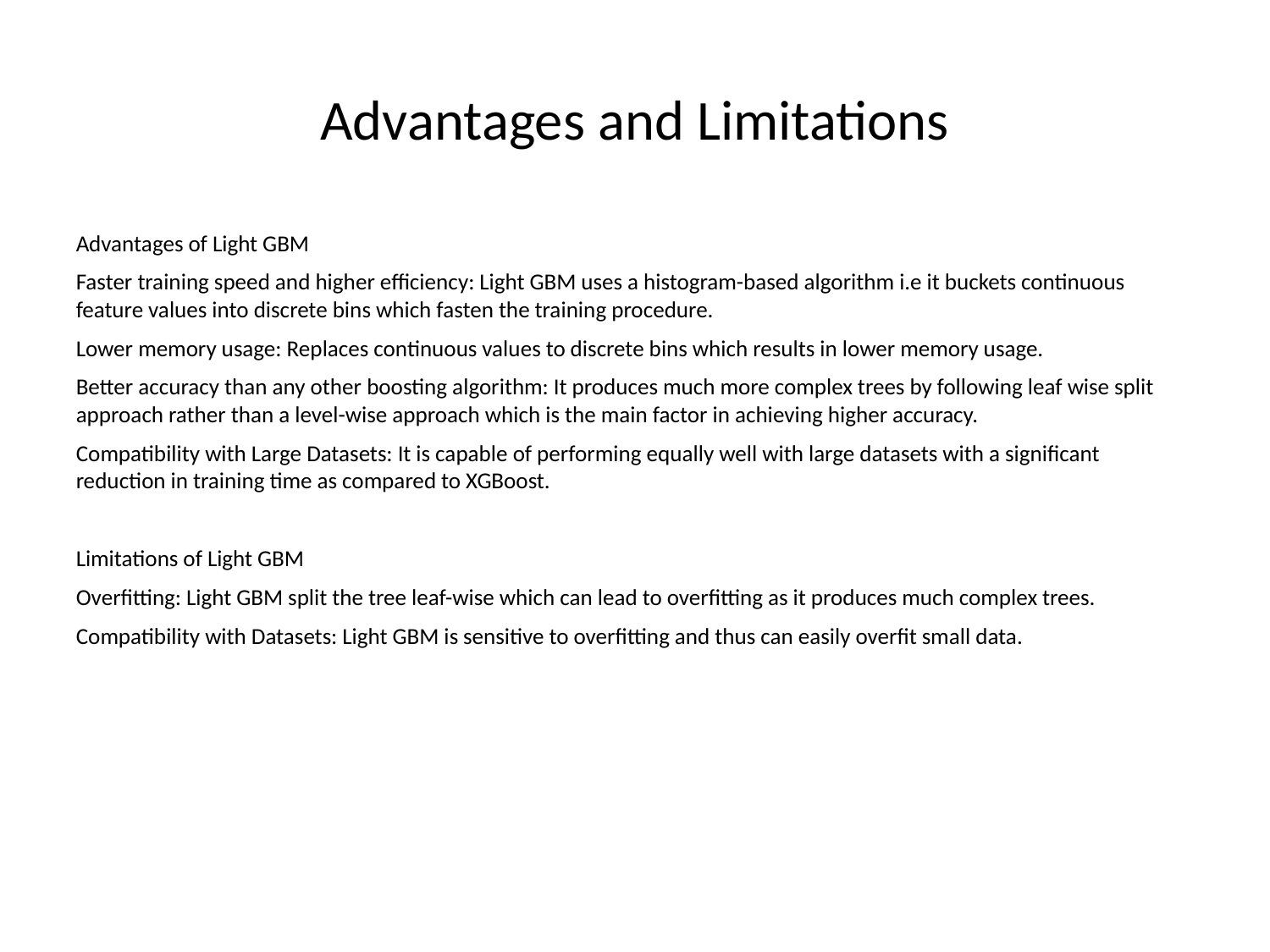

# Advantages and Limitations
Advantages of Light GBM
Faster training speed and higher efficiency: Light GBM uses a histogram-based algorithm i.e it buckets continuous feature values into discrete bins which fasten the training procedure.
Lower memory usage: Replaces continuous values to discrete bins which results in lower memory usage.
Better accuracy than any other boosting algorithm: It produces much more complex trees by following leaf wise split approach rather than a level-wise approach which is the main factor in achieving higher accuracy.
Compatibility with Large Datasets: It is capable of performing equally well with large datasets with a significant reduction in training time as compared to XGBoost.

Limitations of Light GBM
Overfitting: Light GBM split the tree leaf-wise which can lead to overfitting as it produces much complex trees.
Compatibility with Datasets: Light GBM is sensitive to overfitting and thus can easily overfit small data.